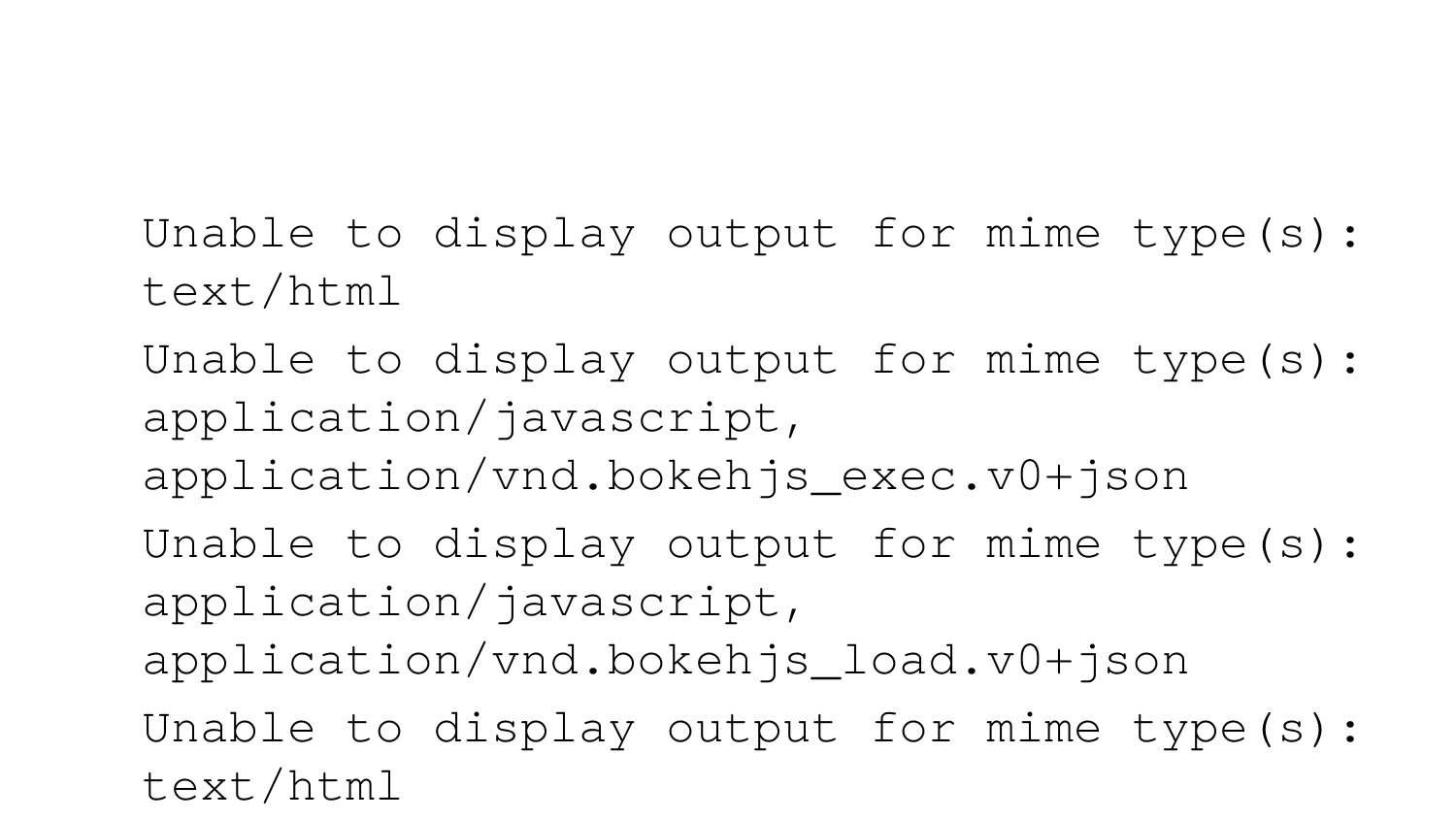

Unable to display output for mime type(s): text/html
Unable to display output for mime type(s): application/javascript, application/vnd.bokehjs_exec.v0+json
Unable to display output for mime type(s): application/javascript, application/vnd.bokehjs_load.v0+json
Unable to display output for mime type(s): text/html
Unable to display output for mime type(s): application/javascript, application/vnd.bokehjs_exec.v0+json